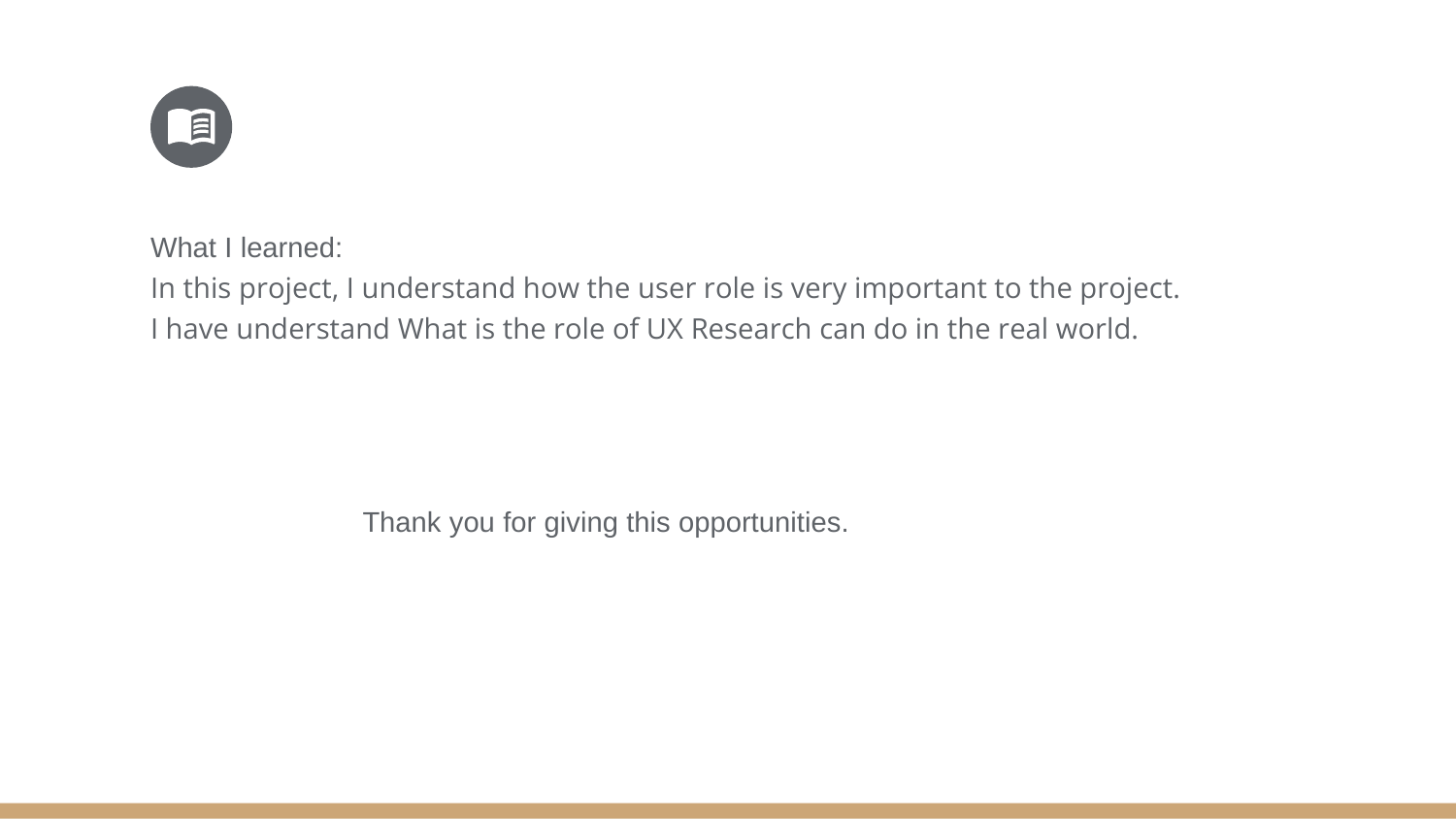

What I learned:
In this project, I understand how the user role is very important to the project.
I have understand What is the role of UX Research can do in the real world.

Thank you for giving this opportunities.